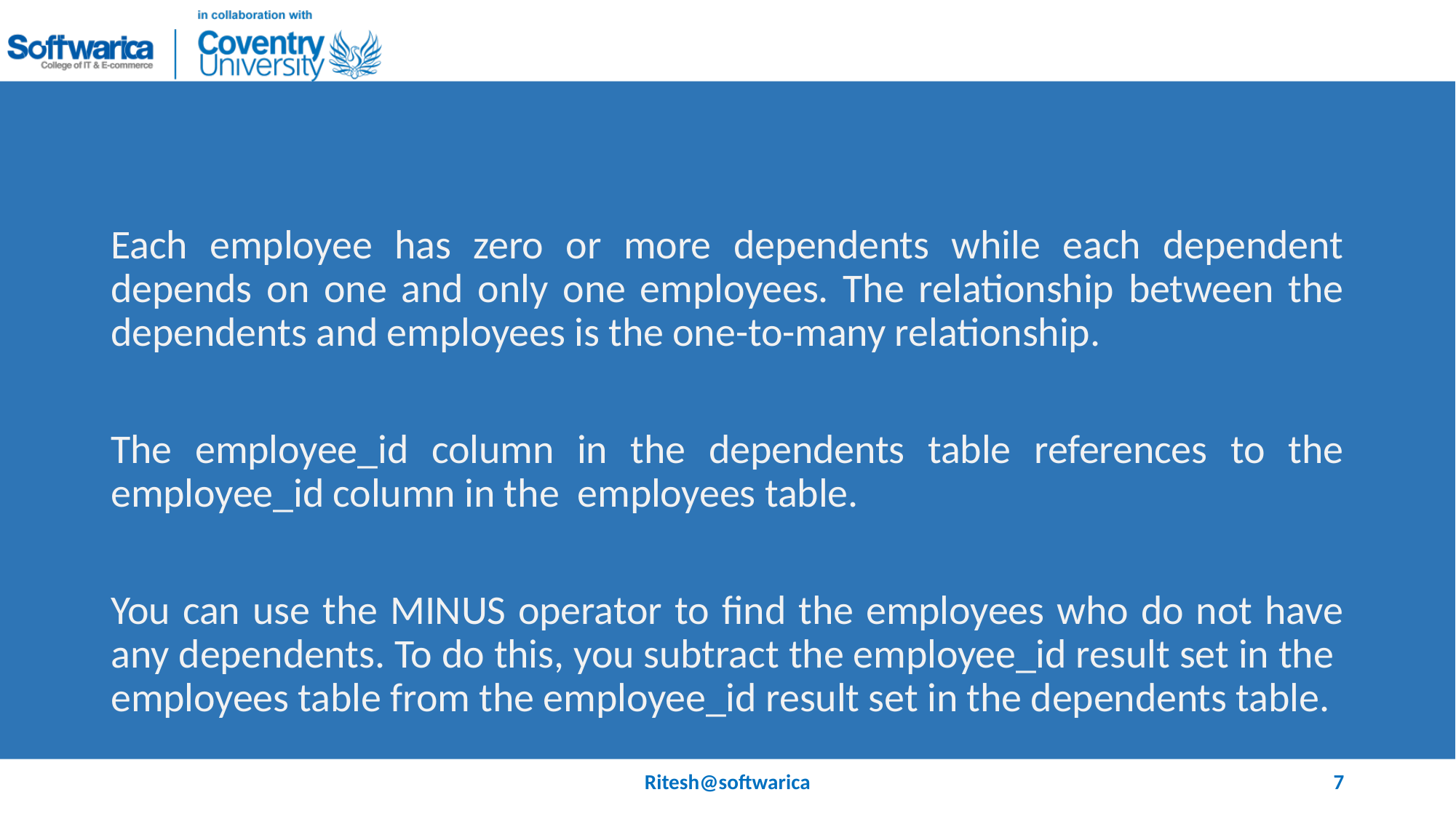

#
Each employee has zero or more dependents while each dependent depends on one and only one employees. The relationship between the dependents and employees is the one-to-many relationship.

The employee_id column in the dependents table references to the employee_id column in the  employees table.

You can use the MINUS operator to find the employees who do not have any dependents. To do this, you subtract the employee_id result set in the  employees table from the employee_id result set in the dependents table.
Ritesh@softwarica
7